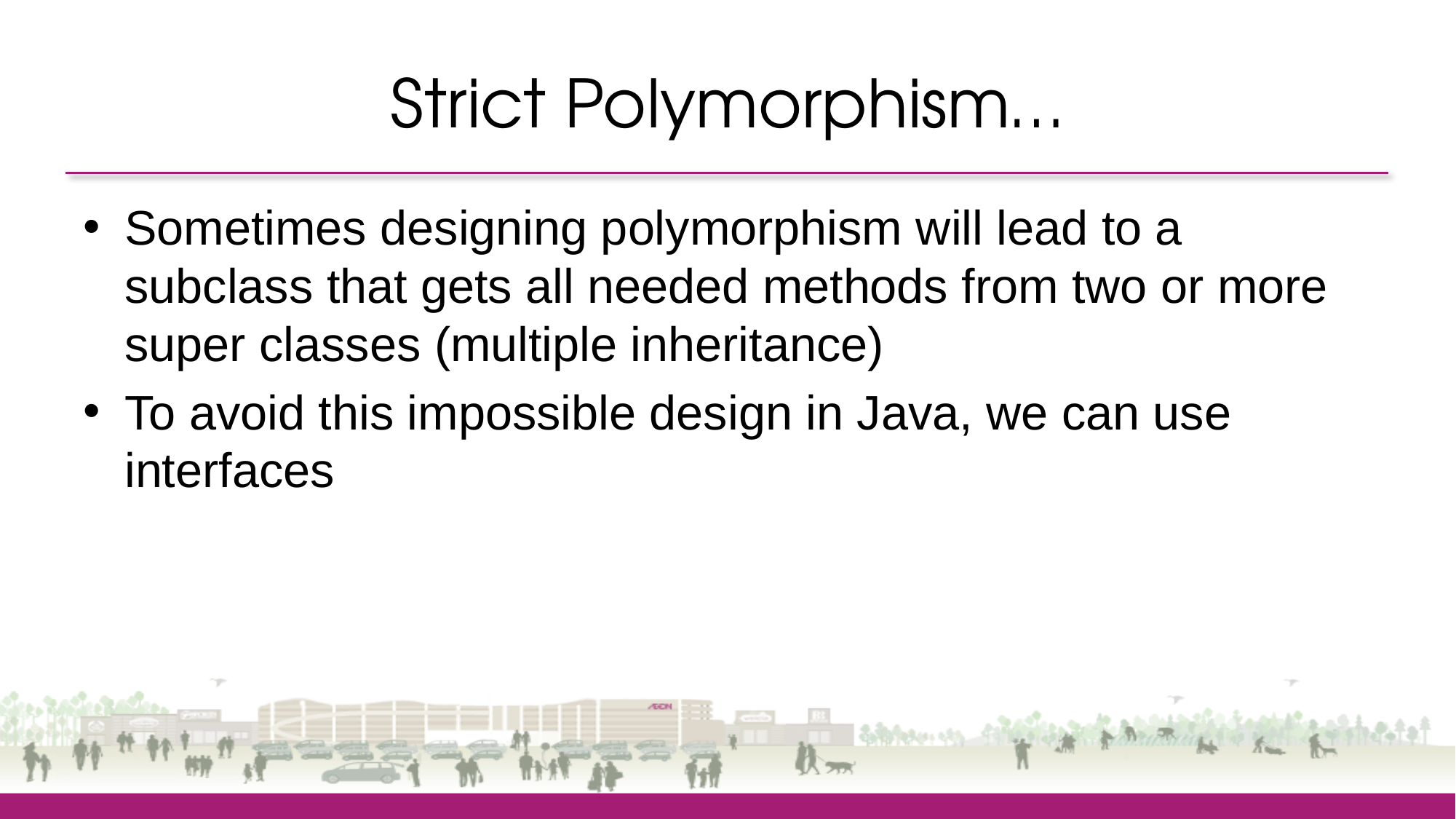

# Strict Polymorphism…
Sometimes designing polymorphism will lead to a subclass that gets all needed methods from two or more super classes (multiple inheritance)
To avoid this impossible design in Java, we can use interfaces